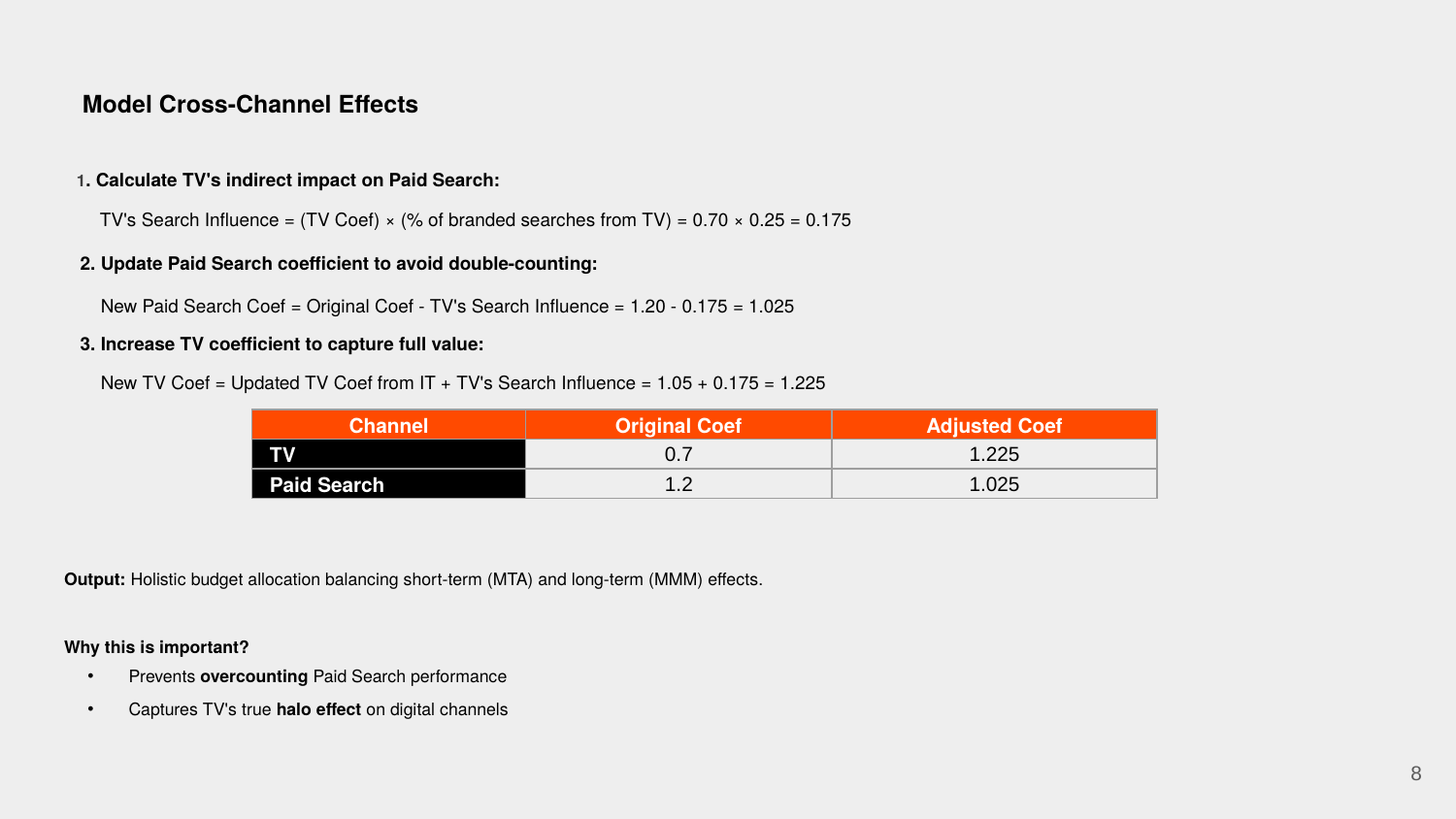

# Model Cross-Channel Effects
   1. Calculate TV's indirect impact on Paid Search:
       TV's Search Influence = (TV Coef) × (% of branded searches from TV) = 0.70 × 0.25 = 0.175
2. Update Paid Search coefficient to avoid double-counting:
    New Paid Search Coef = Original Coef - TV's Search Influence = 1.20 - 0.175 = 1.025
3. Increase TV coefficient to capture full value:
    New TV Coef = Updated TV Coef from IT + TV's Search Influence = 1.05 + 0.175 = 1.225

Output: Holistic budget allocation balancing short-term (MTA) and long-term (MMM) effects.

Why this is important?
Prevents overcounting Paid Search performance
Captures TV's true halo effect on digital channels

| Channel | Original Coef | Adjusted Coef |
| --- | --- | --- |
| TV | 0.7 | 1.225 |
| Paid Search | 1.2 | 1.025 |
8